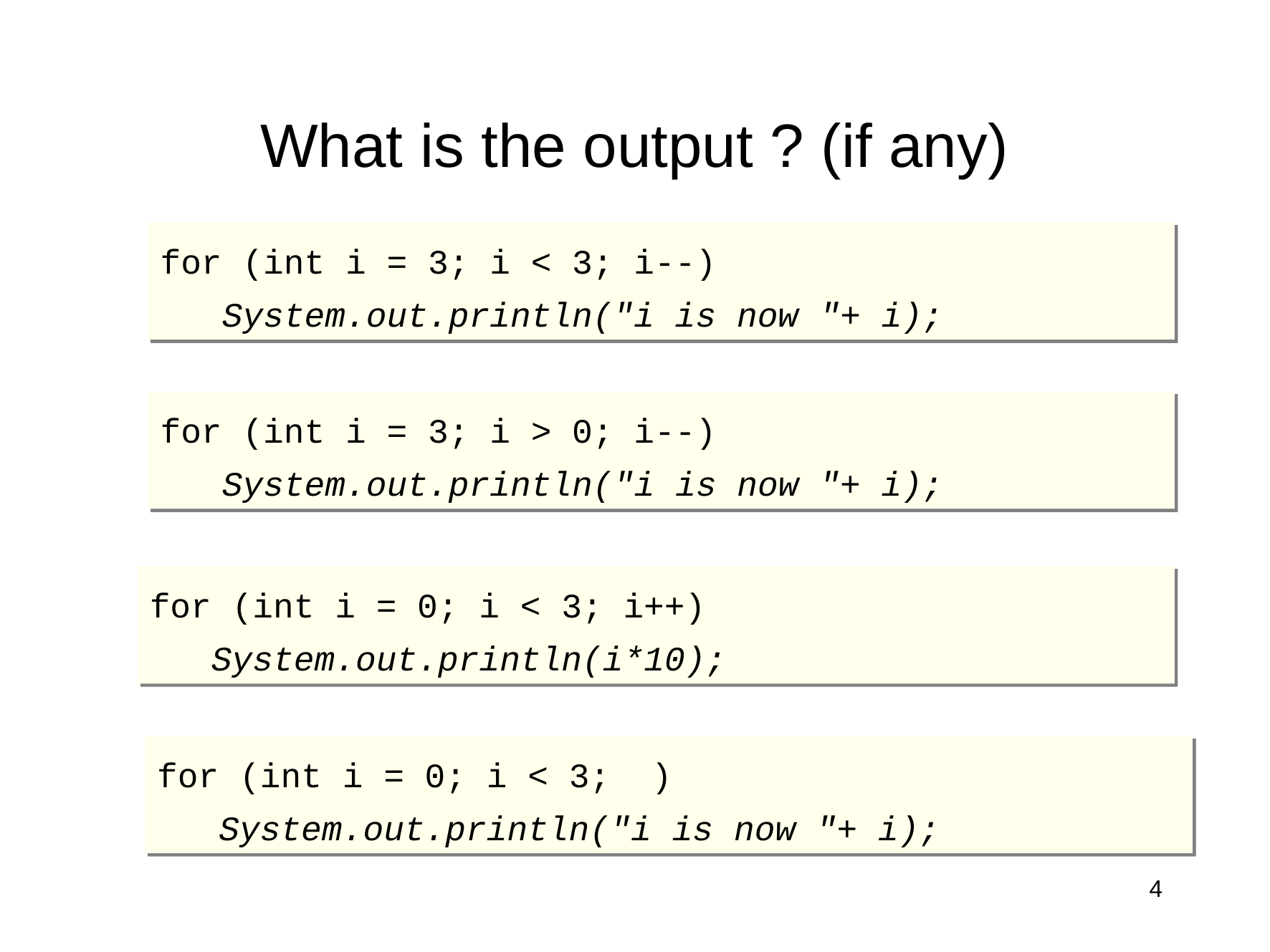

# What is the output ? (if any)
for (int i = 3; i < 3; i--)
   System.out.println("i is now "+ i);
for (int i = 3; i > 0; i--)
   System.out.println("i is now "+ i);
for (int i = 0; i < 3; i++)
   System.out.println(i*10);
for (int i = 0; i < 3;  )
   System.out.println("i is now "+ i);
4